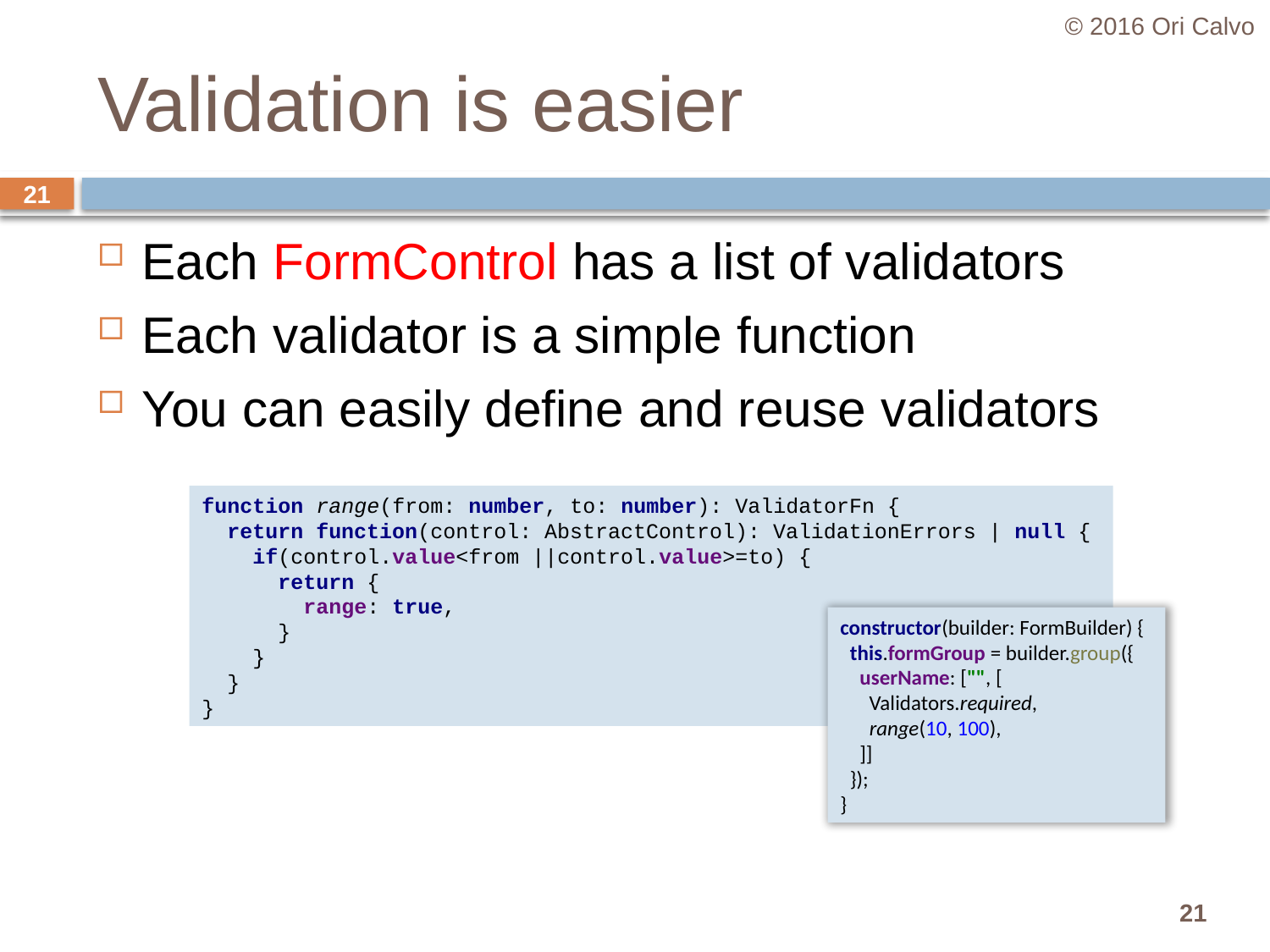

© 2016 Ori Calvo
# Validation is easier
21
Each FormControl has a list of validators
Each validator is a simple function
You can easily define and reuse validators
function range(from: number, to: number): ValidatorFn {
  return function(control: AbstractControl): ValidationErrors | null {
    if(control.value<from ||control.value>=to) {
      return {
        range: true,
      }
    }
  }
}
constructor(builder: FormBuilder) {
  this.formGroup = builder.group({
    userName: ["", [
      Validators.required,
      range(10, 100),
    ]]
  });
}